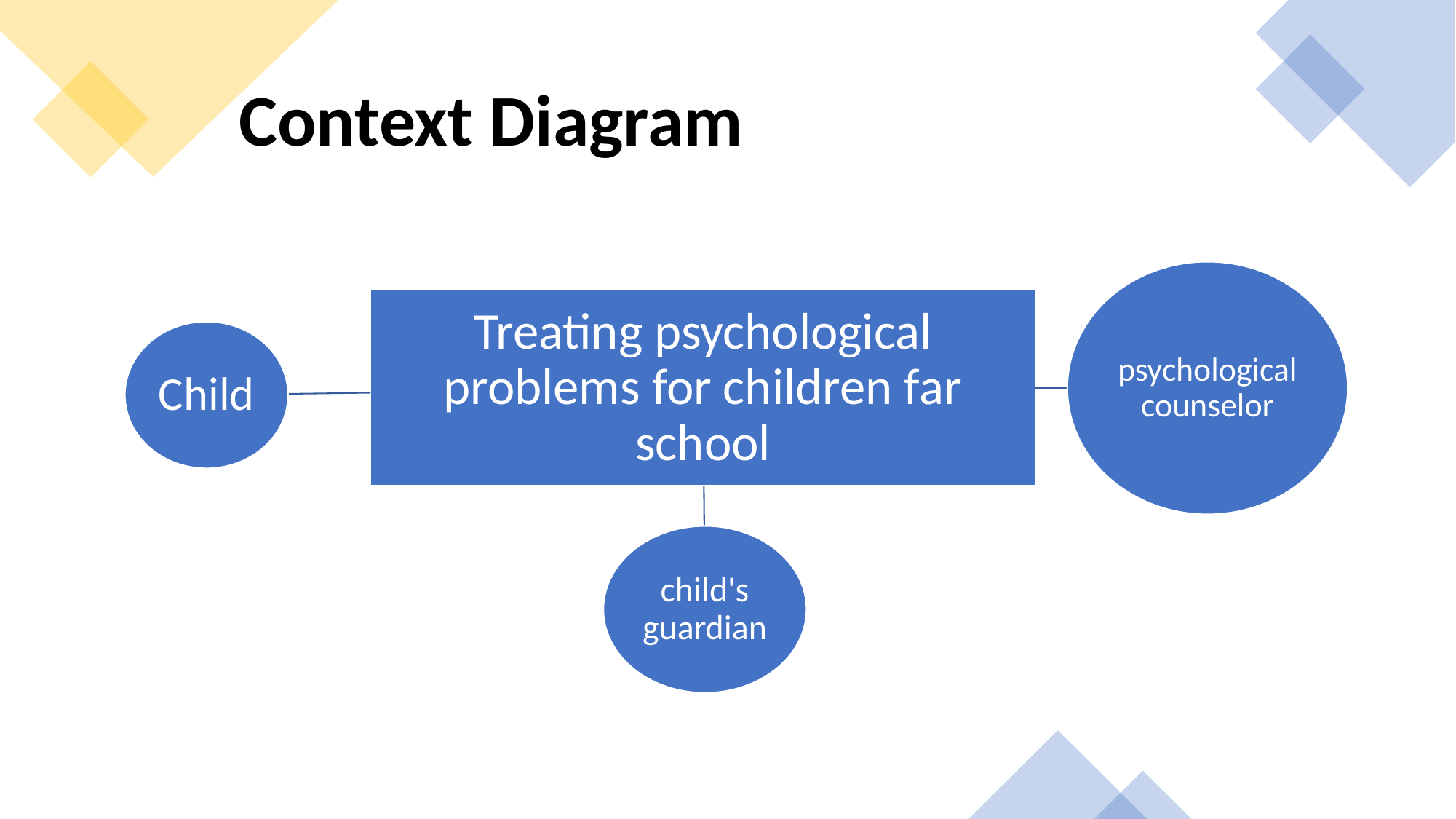

# Context Diagram

Treating psychological problems for children far school
child's guardian
psychological counselor
Child